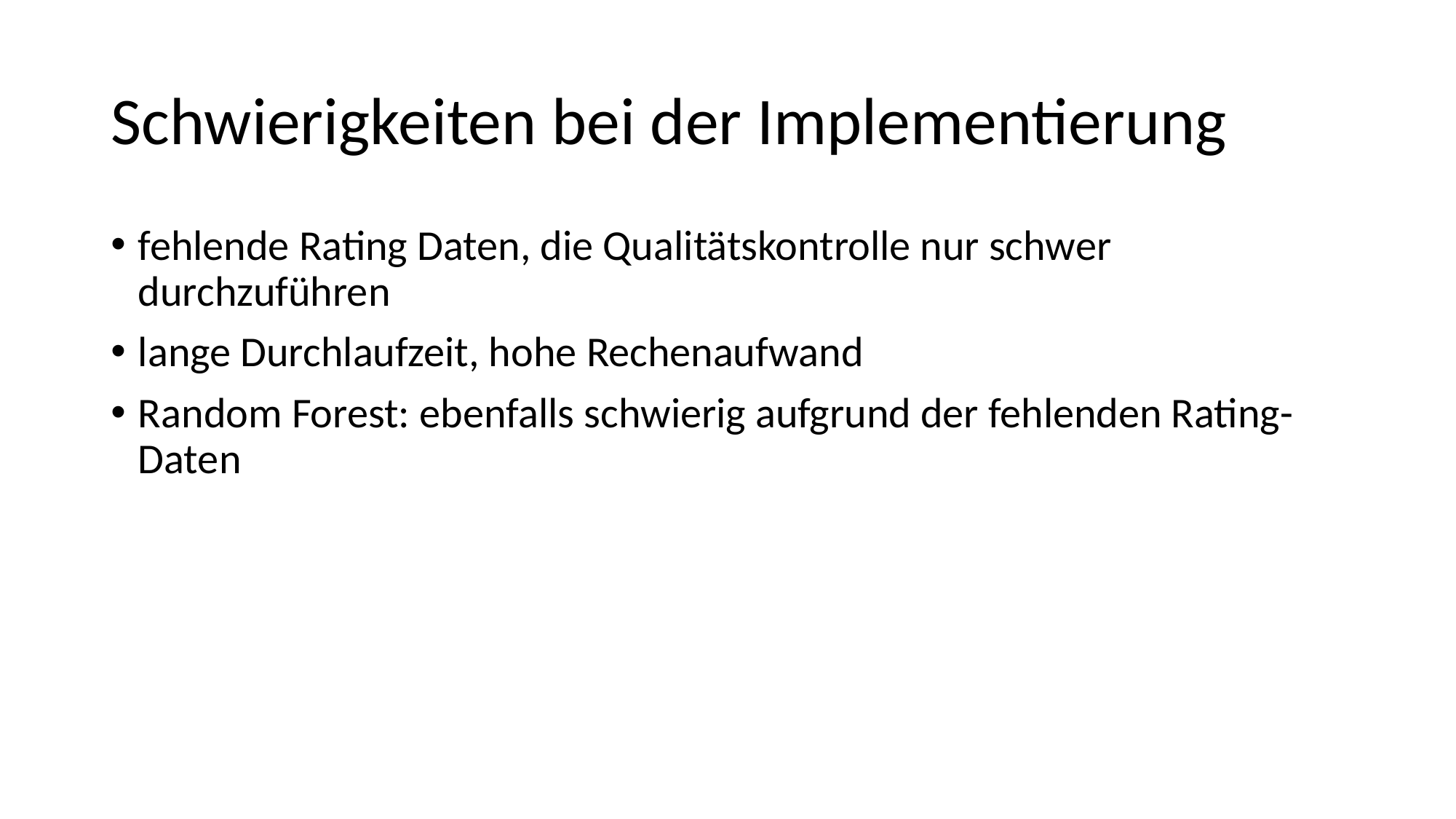

# Schwierigkeiten bei der Implementierung
fehlende Rating Daten, die Qualitätskontrolle nur schwer durchzuführen
lange Durchlaufzeit, hohe Rechenaufwand
Random Forest: ebenfalls schwierig aufgrund der fehlenden Rating-Daten